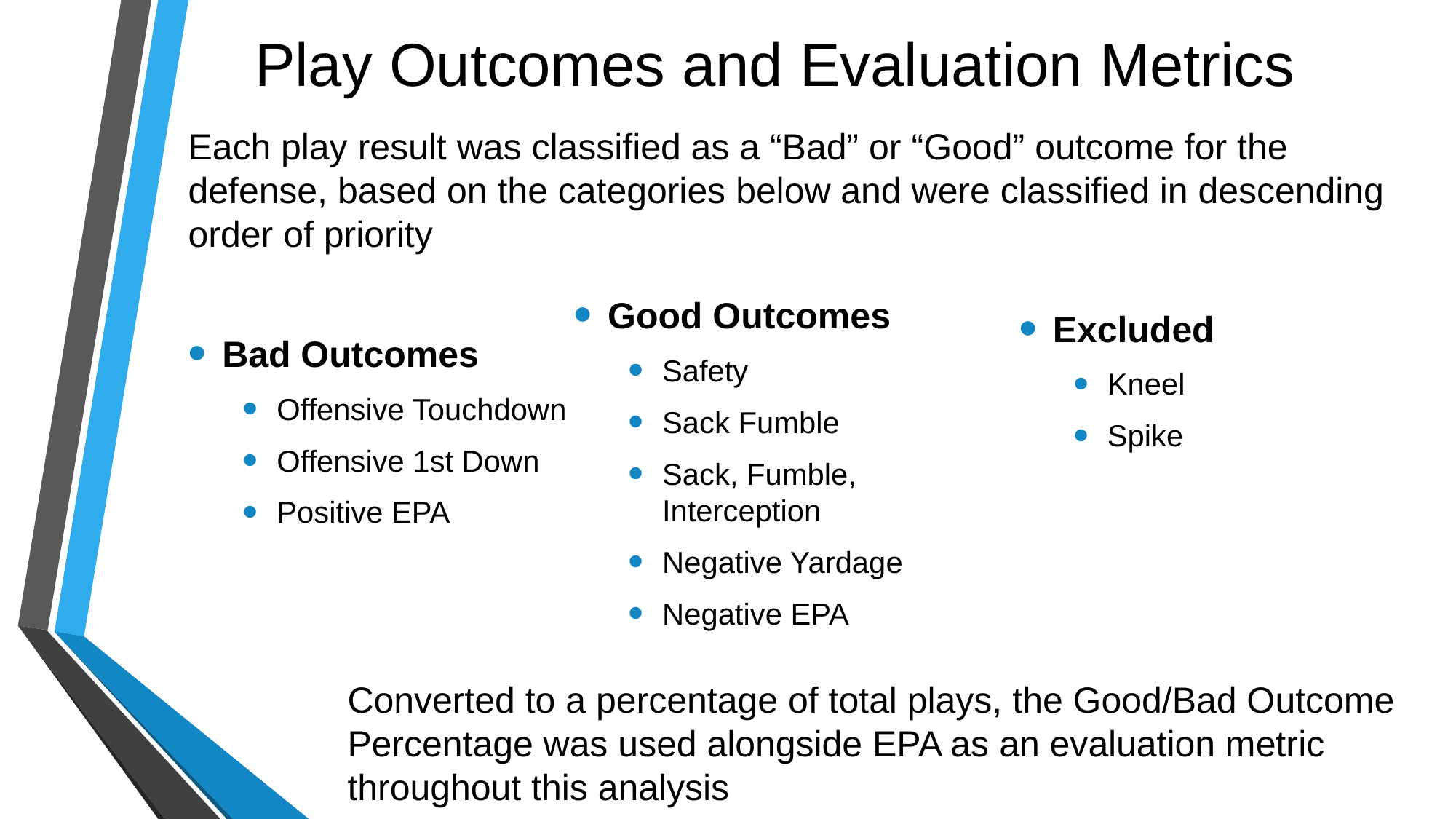

# Play Outcomes and Evaluation Metrics
Each play result was classified as a “Bad” or “Good” outcome for the defense, based on the categories below and were classified in descending order of priority

Bad Outcomes
Offensive Touchdown
Offensive 1st Down
Positive EPA
Good Outcomes
Safety
Sack Fumble
Sack, Fumble, Interception
Negative Yardage
Negative EPA

Excluded
Kneel
Spike

Converted to a percentage of total plays, the Good/Bad Outcome Percentage was used alongside EPA as an evaluation metric throughout this analysis